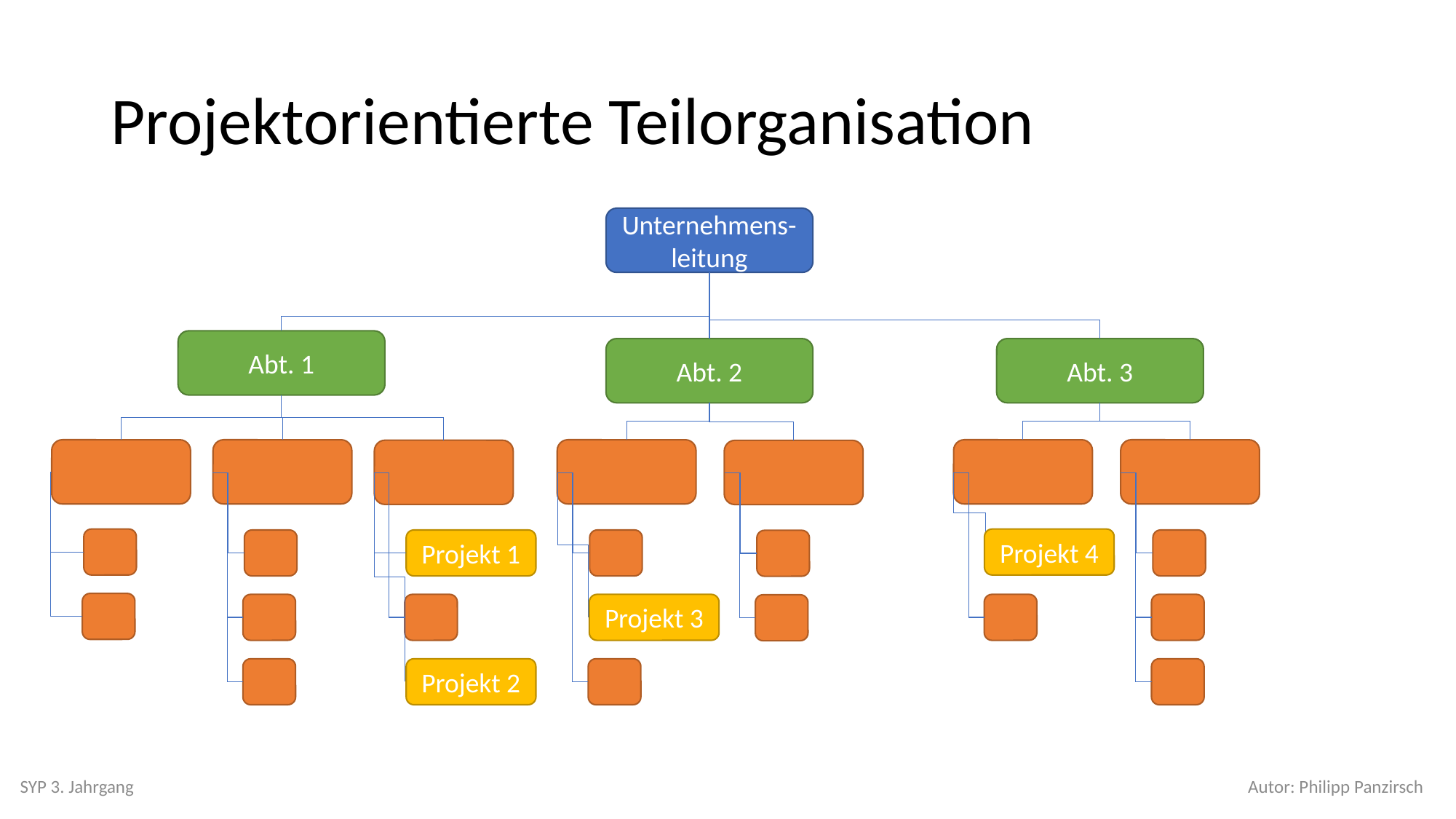

# Projektorientierte Teilorganisation
Unternehmens-leitung
Abt. 1
Abt. 2
Abt. 3

Projekt 4

Projekt 1

Projekt 3

Projekt 2

SYP 3. Jahrgang
Autor: Philipp Panzirsch